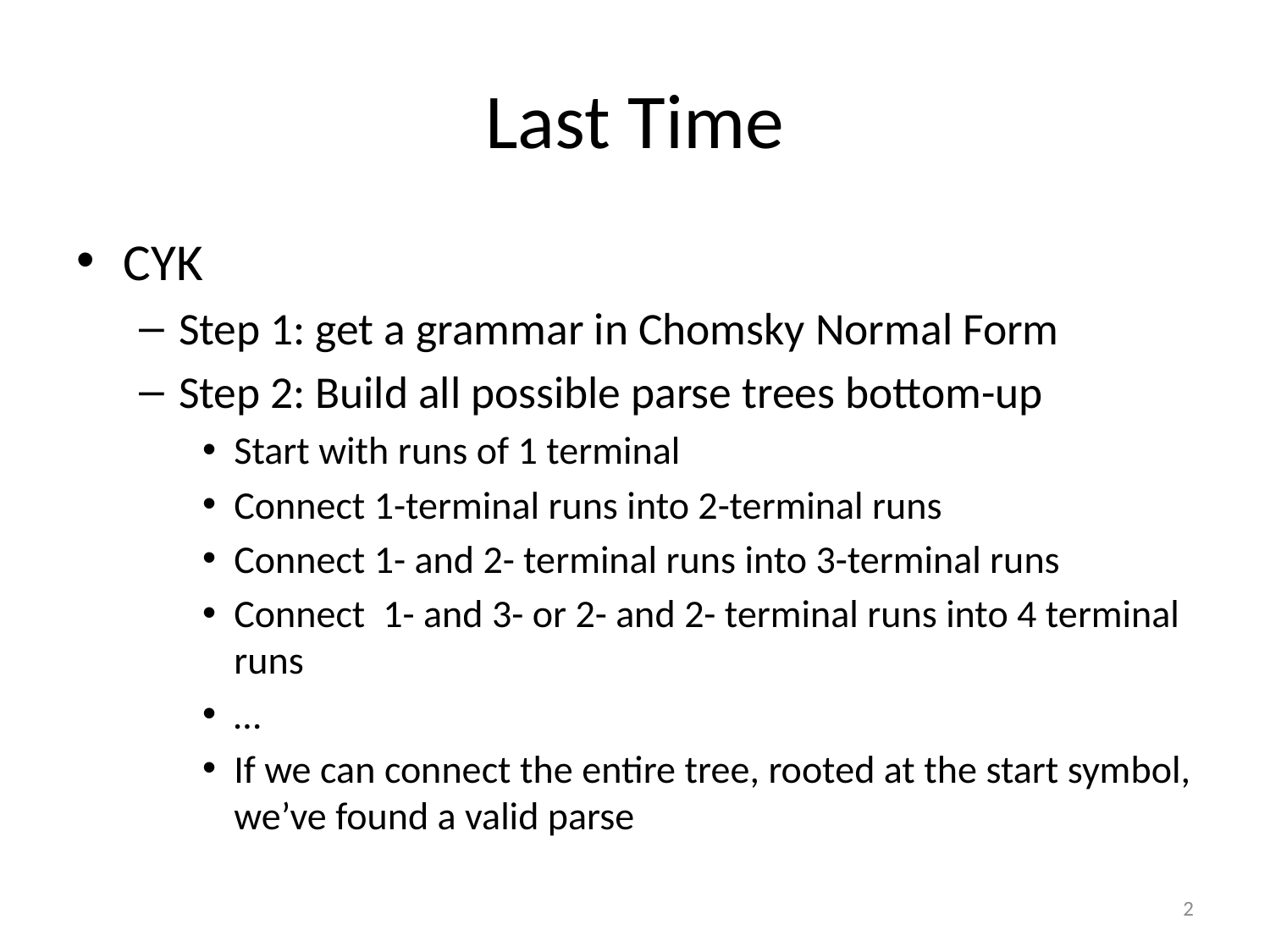

# Last Time
CYK
Step 1: get a grammar in Chomsky Normal Form
Step 2: Build all possible parse trees bottom-up
Start with runs of 1 terminal
Connect 1-terminal runs into 2-terminal runs
Connect 1- and 2- terminal runs into 3-terminal runs
Connect  1- and 3- or 2- and 2- terminal runs into 4 terminal runs
…
If we can connect the entire tree, rooted at the start symbol, we’ve found a valid parse
2